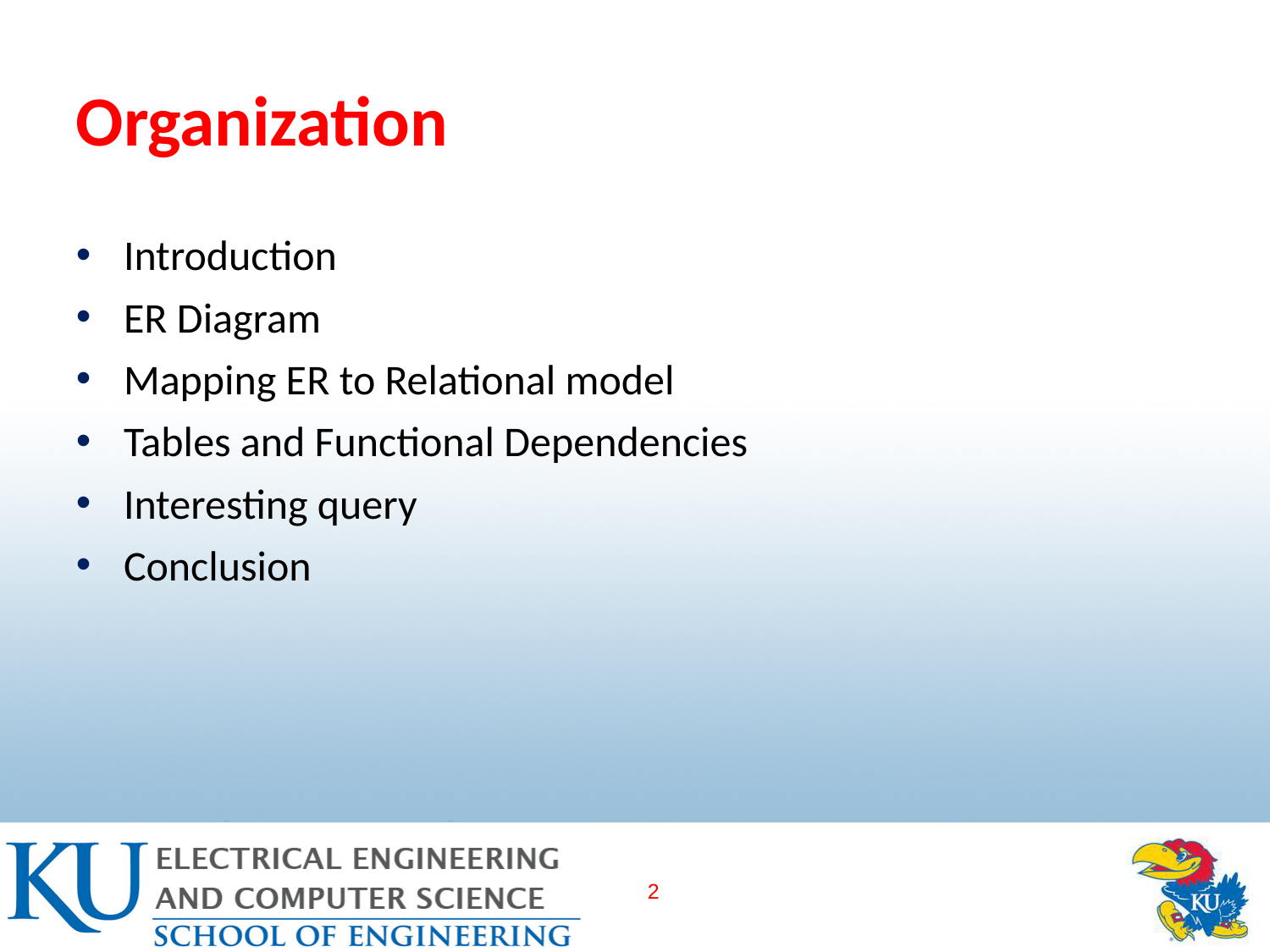

Organization
Introduction
ER Diagram
Mapping ER to Relational model
Tables and Functional Dependencies
Interesting query
Conclusion
2